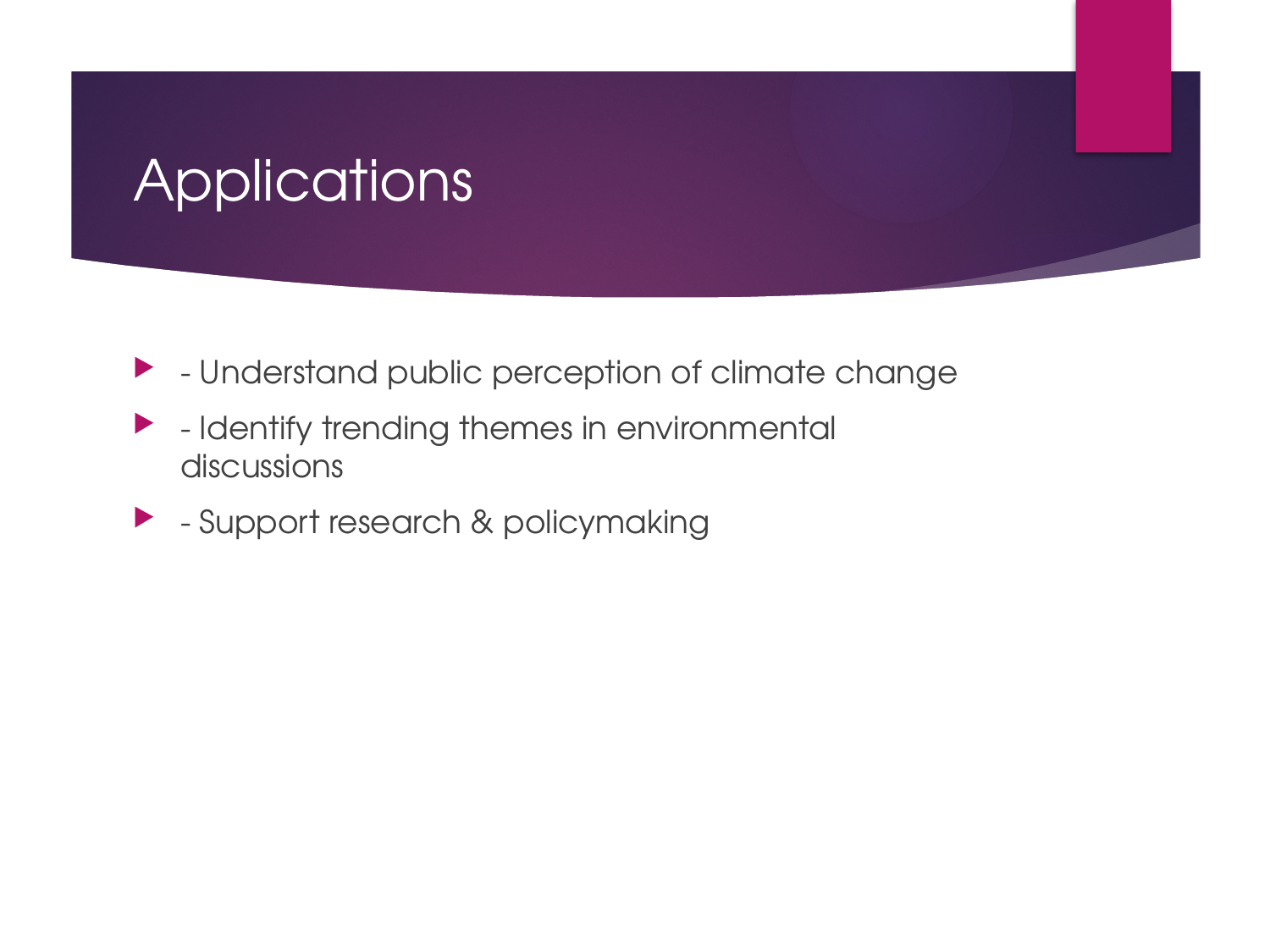

# Applications
- Understand public perception of climate change
- Identify trending themes in environmental discussions
- Support research & policymaking